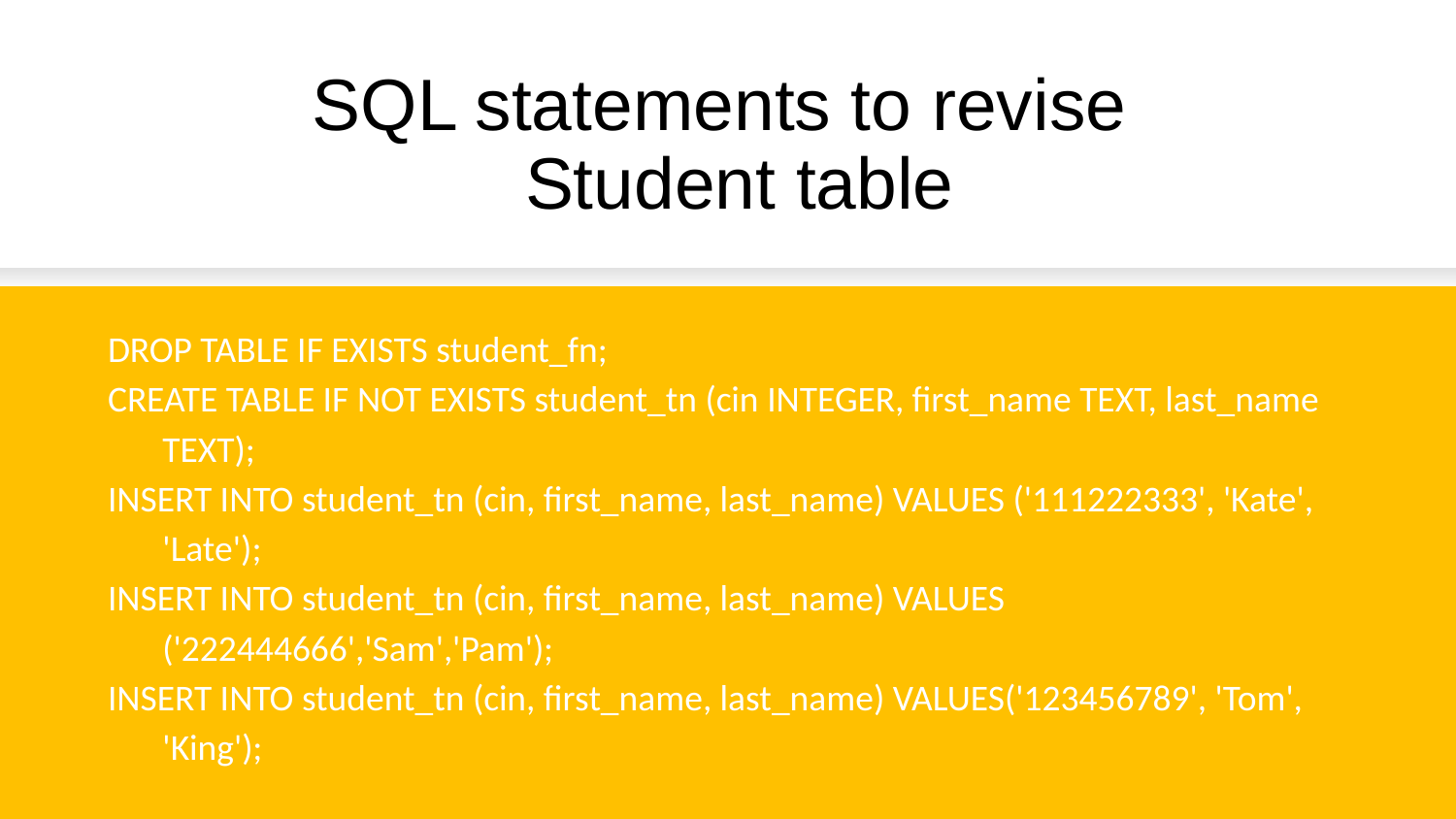

# SQL statements to revise   Student table
DROP TABLE IF EXISTS student_fn;
CREATE TABLE IF NOT EXISTS student_tn (cin INTEGER, first_name TEXT, last_name TEXT);
INSERT INTO student_tn (cin, first_name, last_name) VALUES ('111222333', 'Kate', 'Late');
INSERT INTO student_tn (cin, first_name, last_name) VALUES ('222444666','Sam','Pam');
INSERT INTO student_tn (cin, first_name, last_name) VALUES('123456789', 'Tom', 'King');